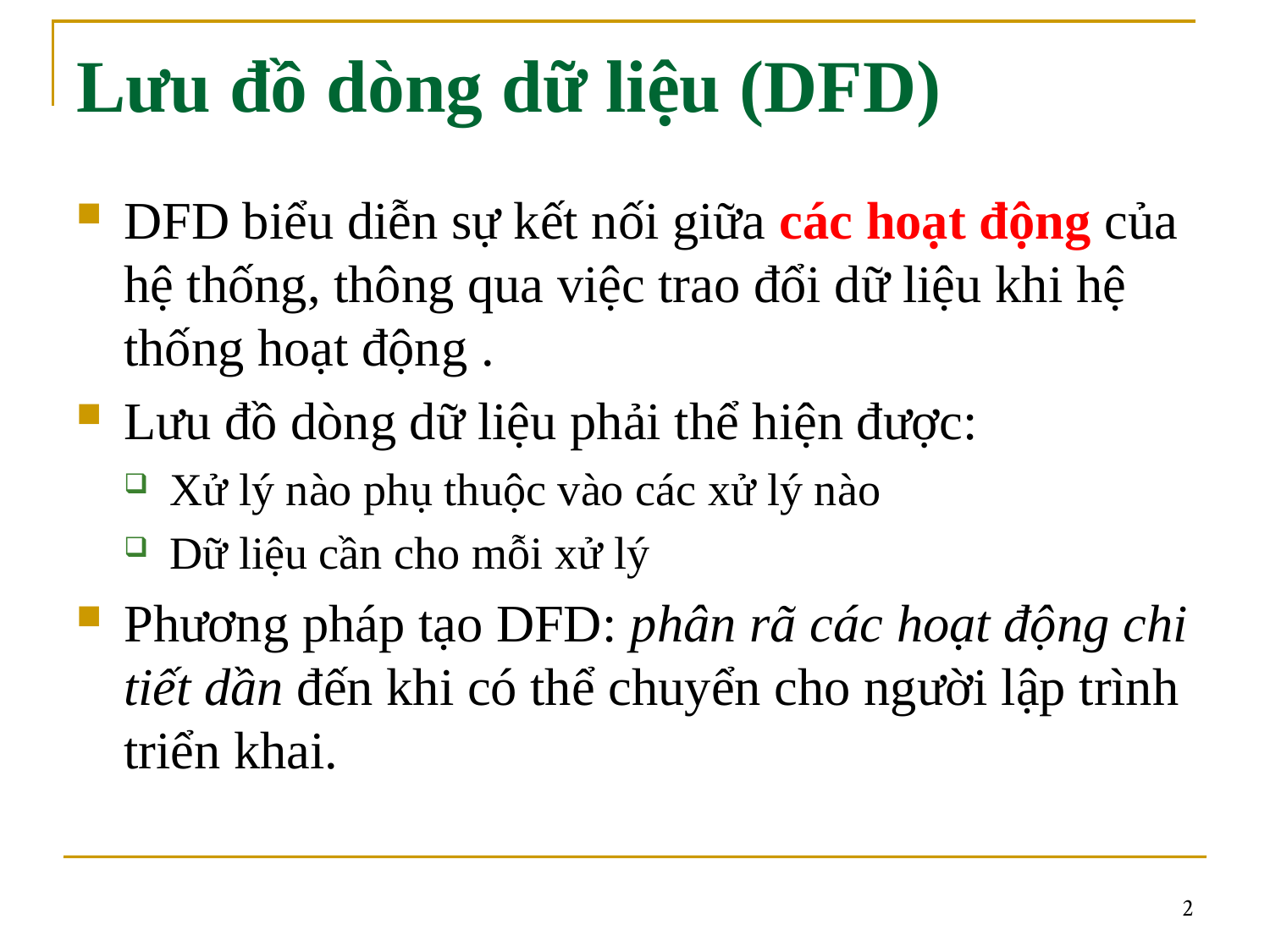

# Lưu đồ dòng dữ liệu (DFD)
DFD biểu diễn sự kết nối giữa các hoạt động của hệ thống, thông qua việc trao đổi dữ liệu khi hệ thống hoạt động .
Lưu đồ dòng dữ liệu phải thể hiện được:
Xử lý nào phụ thuộc vào các xử lý nào
Dữ liệu cần cho mỗi xử lý
Phương pháp tạo DFD: phân rã các hoạt động chi tiết dần đến khi có thể chuyển cho người lập trình triển khai.
2